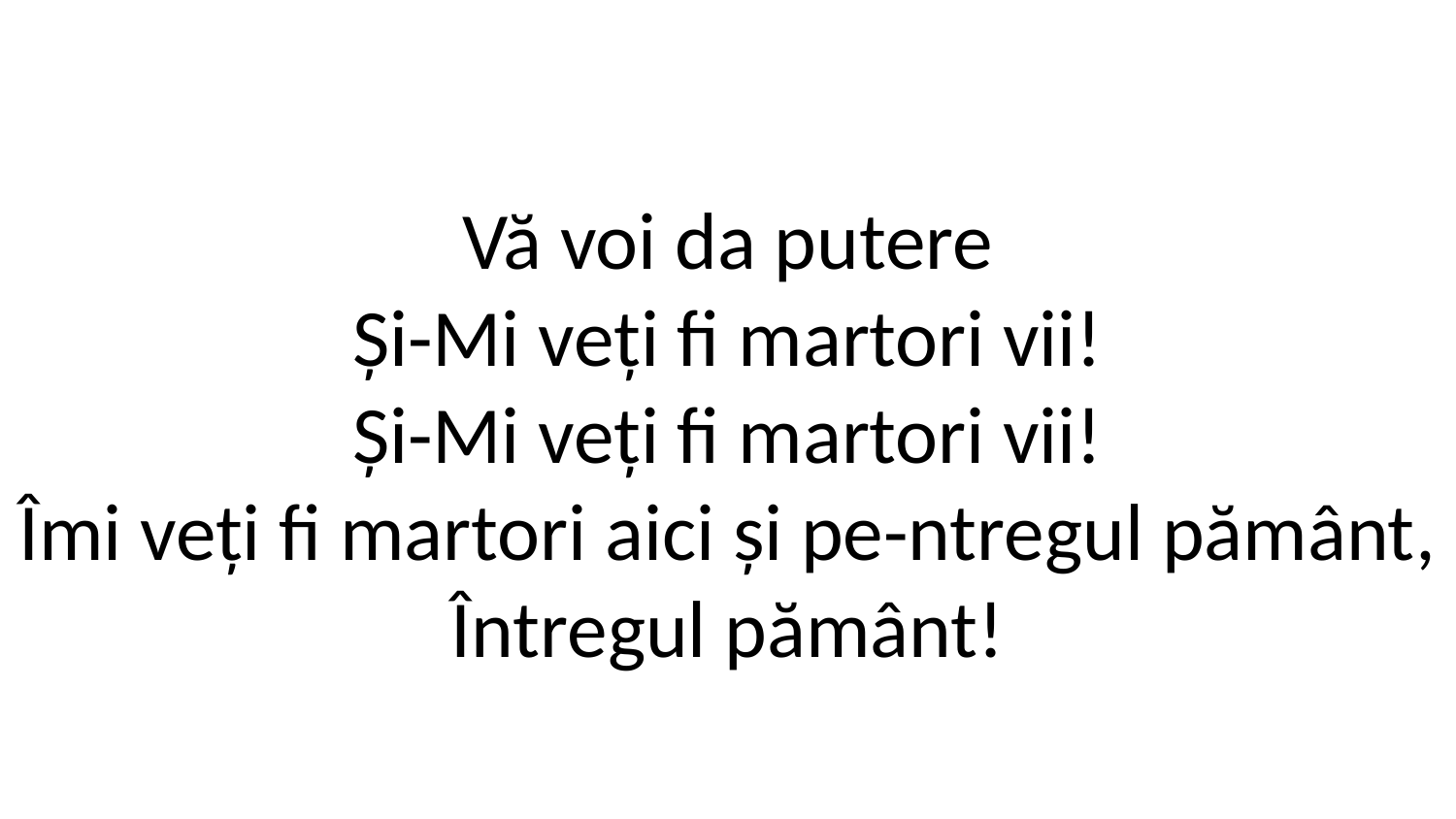

Vă voi da putere
Și-Mi veți fi martori vii!
Și-Mi veți fi martori vii!
Îmi veți fi martori aici și pe-ntregul pământ,
Întregul pământ!